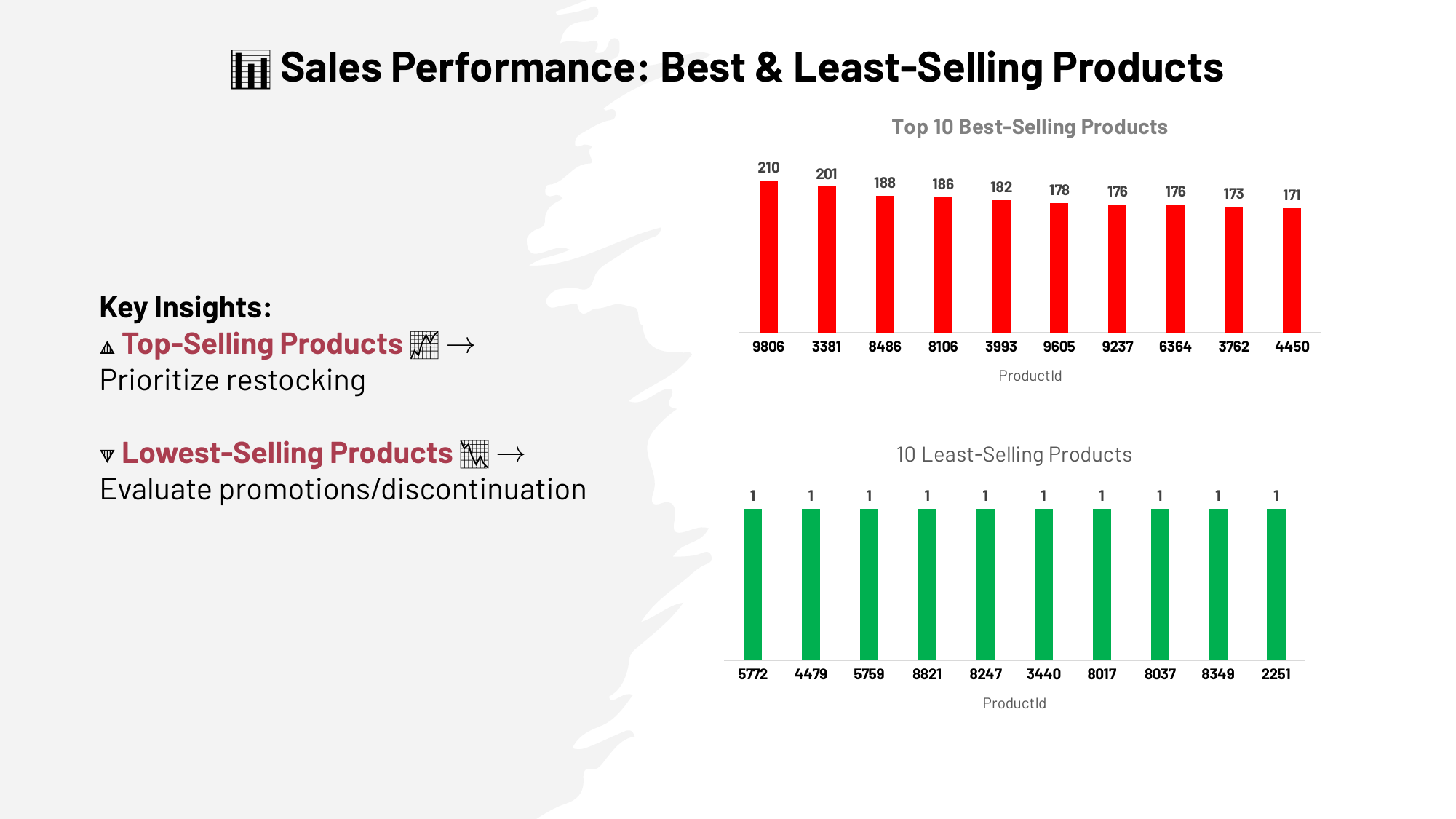

📊 Sales Performance: Best & Least-Selling Products

### Chart: Top 10 Best-Selling Products

| Category | total_units_sold |
|---|---|
| 9806 | 210.0 |
| 3381 | 201.0 |
| 8486 | 188.0 |
| 8106 | 186.0 |
| 3993 | 182.0 |
| 9605 | 178.0 |
| 9237 | 176.0 |
| 6364 | 176.0 |
| 3762 | 173.0 |
| 4450 | 171.0 |
Key Insights:
🔼 Top-Selling Products 📈 → Prioritize restocking
🔽 Lowest-Selling Products 📉 → Evaluate promotions/discontinuation

### Chart: 10 Least-Selling Products

| Category | total_units_sold |
|---|---|
| 5772 | 1.0 |
| 4479 | 1.0 |
| 5759 | 1.0 |
| 8821 | 1.0 |
| 8247 | 1.0 |
| 3440 | 1.0 |
| 8017 | 1.0 |
| 8037 | 1.0 |
| 8349 | 1.0 |
| 2251 | 1.0 |